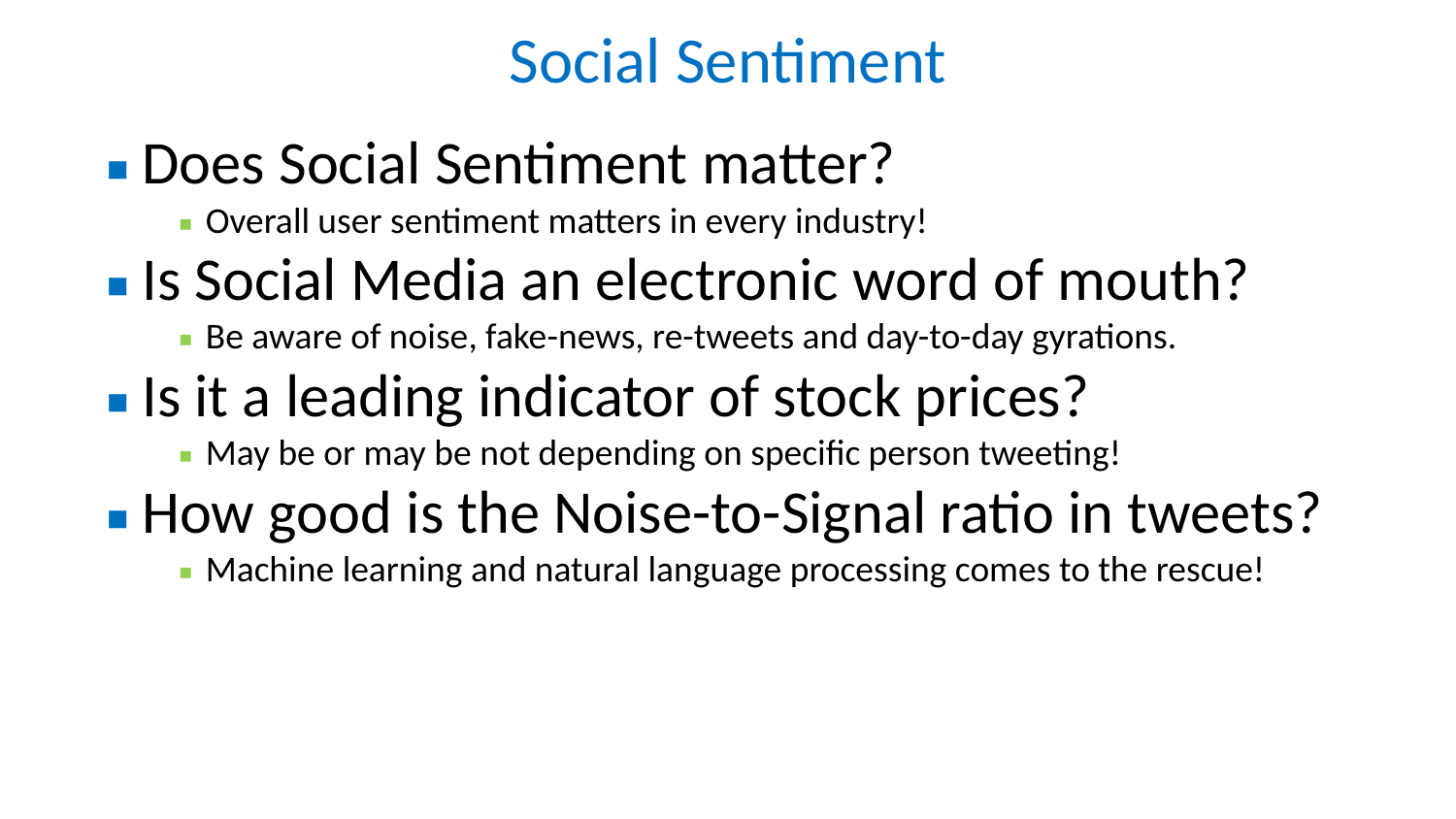

# Social Sentiment
Does Social Sentiment matter?
Overall user sentiment matters in every industry!
Is Social Media an electronic word of mouth?
Be aware of noise, fake-news, re-tweets and day-to-day gyrations.
Is it a leading indicator of stock prices?
May be or may be not depending on specific person tweeting!
How good is the Noise-to-Signal ratio in tweets?
Machine learning and natural language processing comes to the rescue!